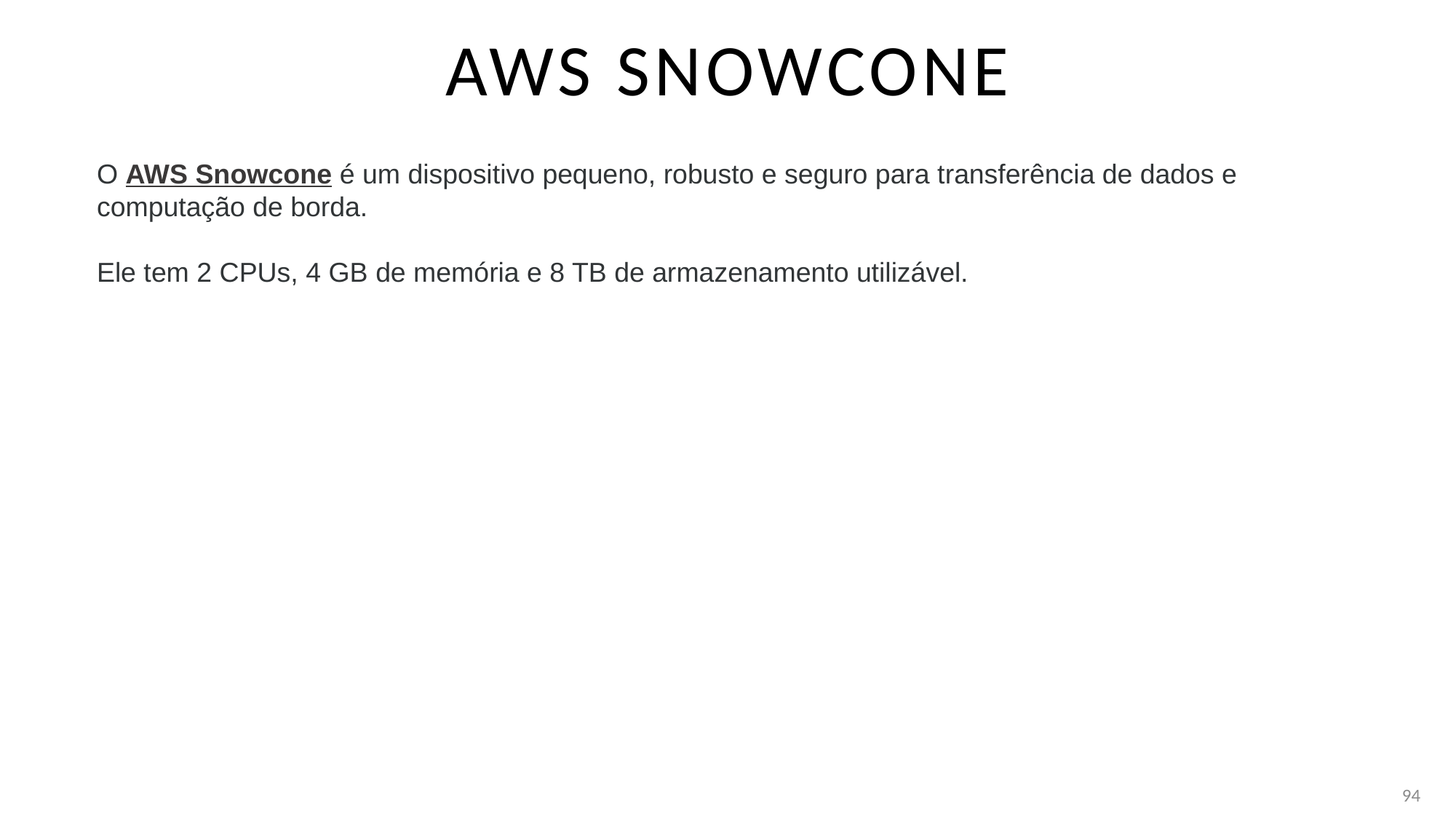

# Aws snowcone
O AWS Snowcone é um dispositivo pequeno, robusto e seguro para transferência de dados e computação de borda.
Ele tem 2 CPUs, 4 GB de memória e 8 TB de armazenamento utilizável.
94